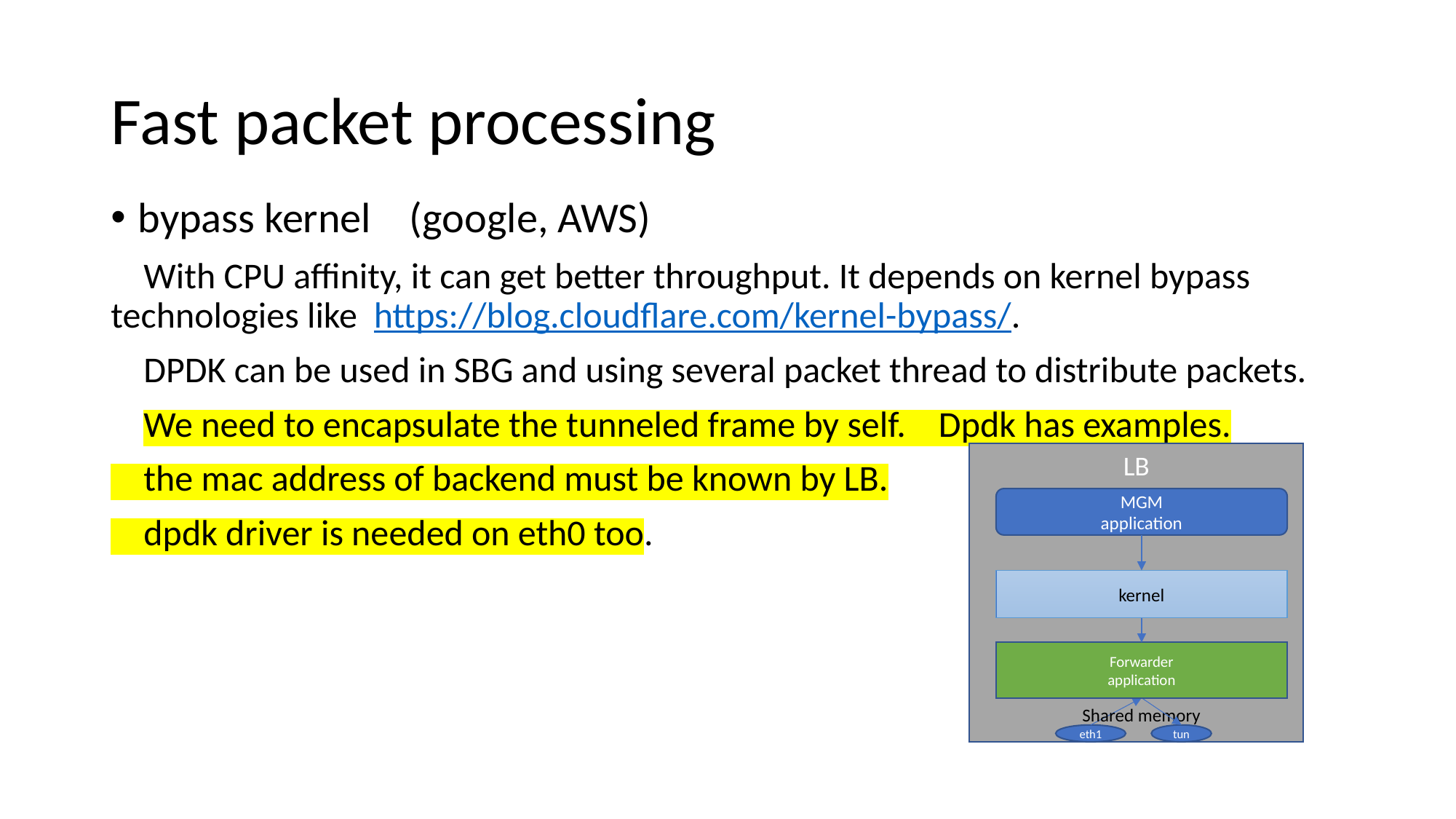

# Fast packet processing
bypass kernel    (google, AWS)
    With CPU affinity, it can get better throughput. It depends on kernel bypass technologies like  https://blog.cloudflare.com/kernel-bypass/.
    DPDK can be used in SBG and using several packet thread to distribute packets.
    We need to encapsulate the tunneled frame by self.    Dpdk has examples.
    the mac address of backend must be known by LB.
    dpdk driver is needed on eth0 too.

LB
MGM
application
kernel
Forwarder
application
Shared memory
eth1
tun